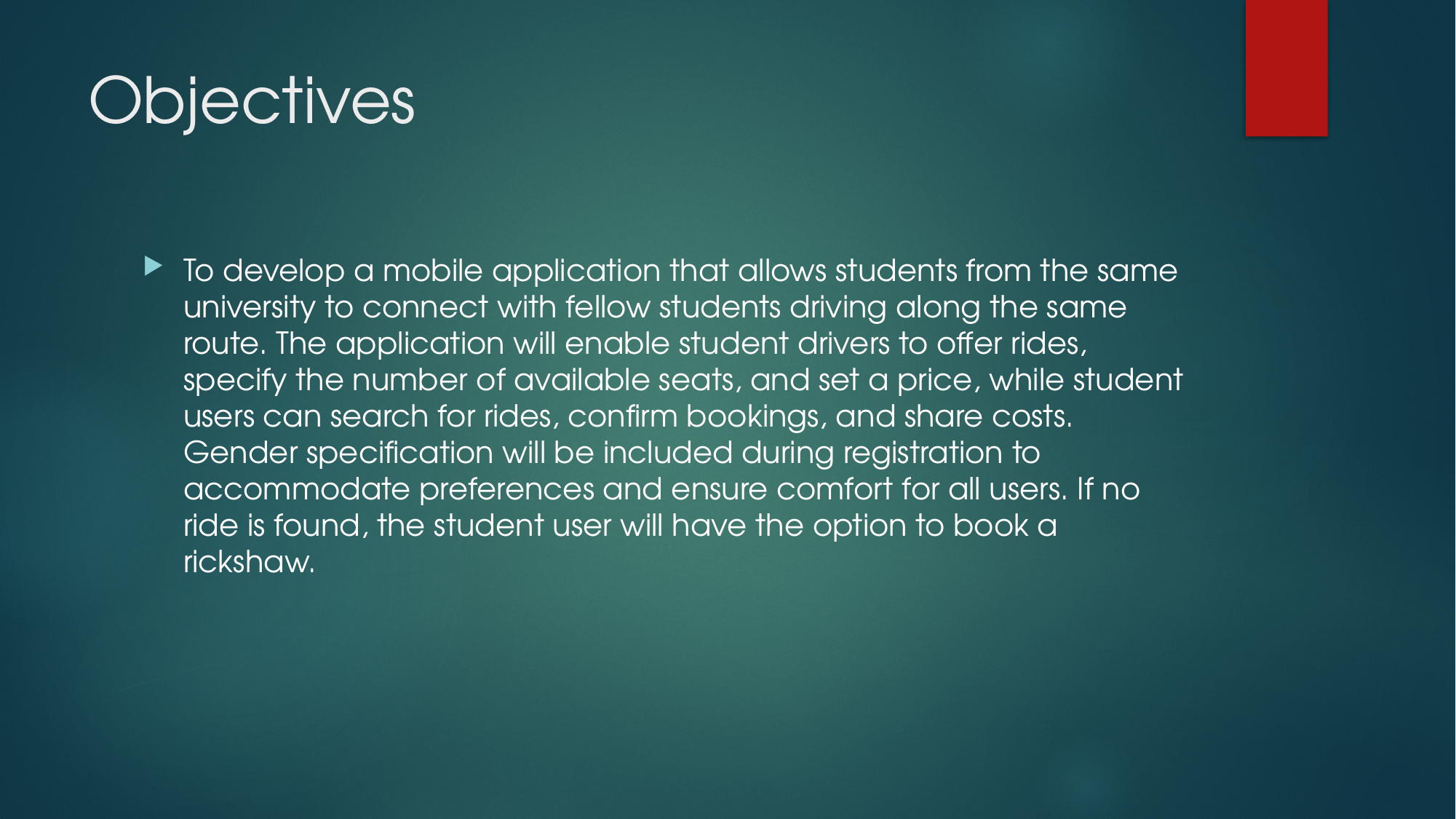

# Objectives
To develop a mobile application that allows students from the same university to connect with fellow students driving along the same route. The application will enable student drivers to offer rides, specify the number of available seats, and set a price, while student users can search for rides, confirm bookings, and share costs. Gender specification will be included during registration to accommodate preferences and ensure comfort for all users. If no ride is found, the student user will have the option to book a rickshaw.